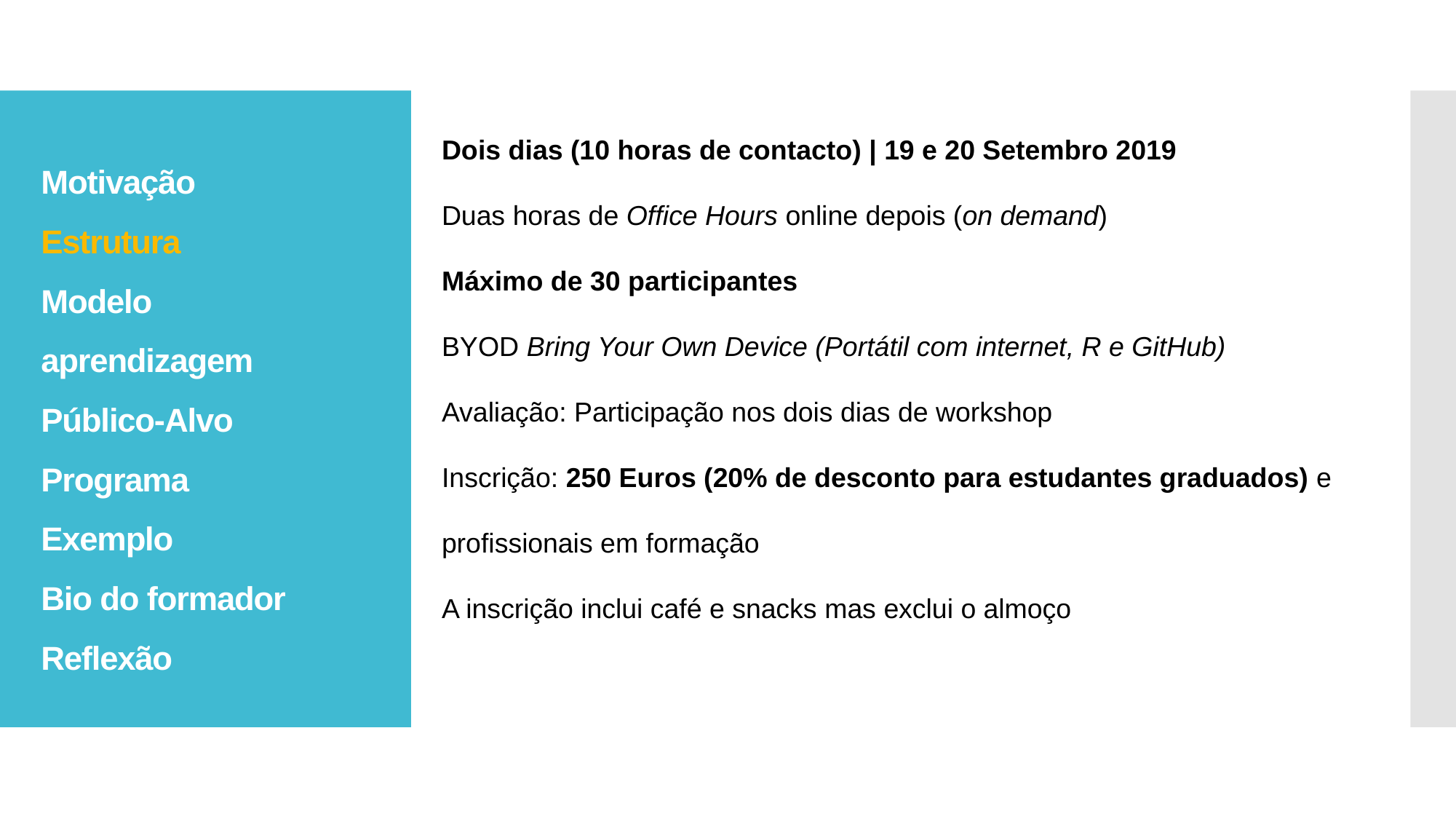

Dois dias (10 horas de contacto) | 19 e 20 Setembro 2019
Duas horas de Office Hours online depois (on demand)
Máximo de 30 participantes
BYOD Bring Your Own Device (Portátil com internet, R e GitHub)
Avaliação: Participação nos dois dias de workshop
Inscrição: 250 Euros (20% de desconto para estudantes graduados) e profissionais em formação
A inscrição inclui café e snacks mas exclui o almoço
# Motivação Estrutura Modelo aprendizagem Público-Alvo Programa Exemplo Bio do formador Reflexão